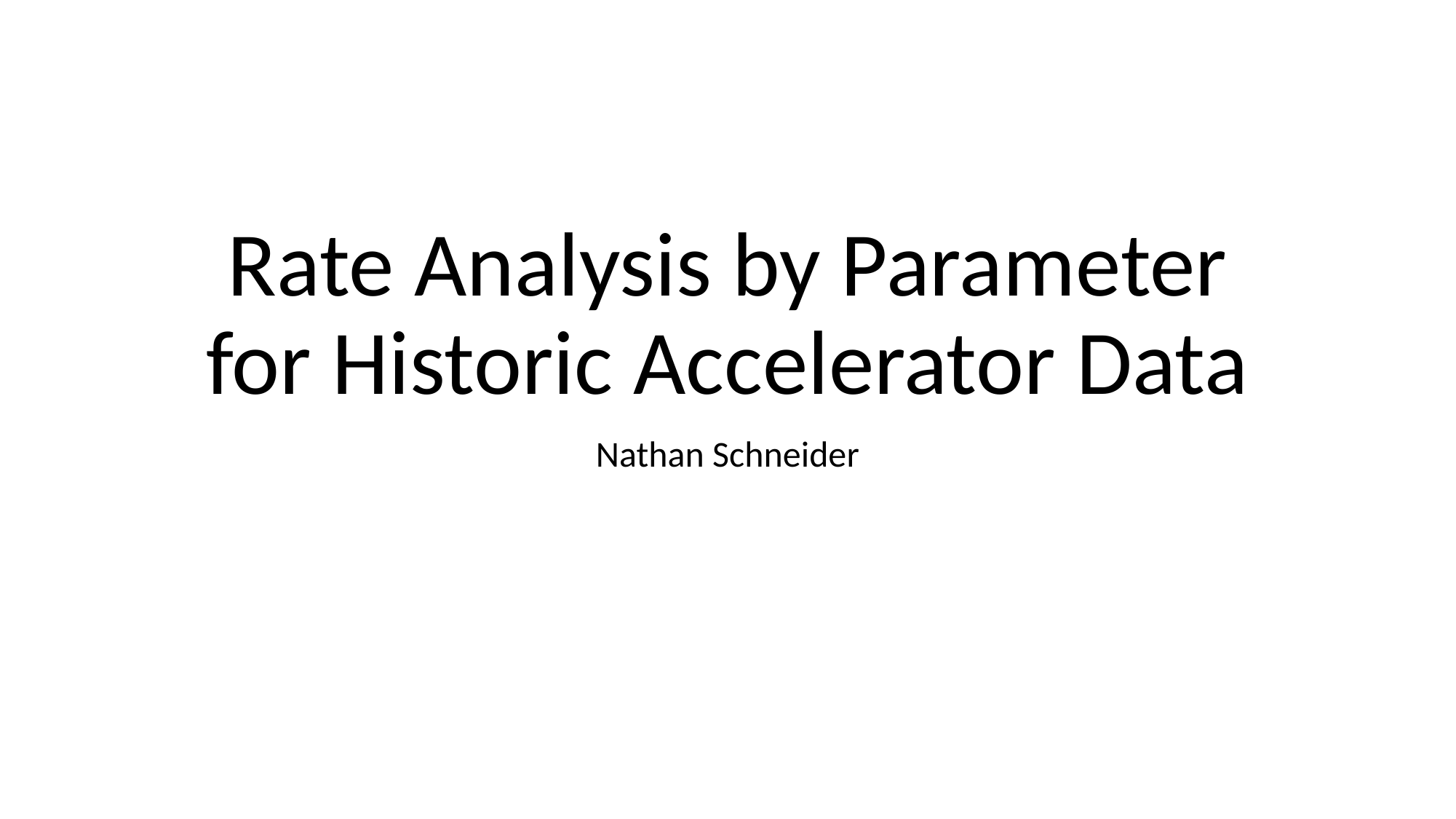

# Rate Analysis by Parameter for Historic Accelerator Data
Nathan Schneider